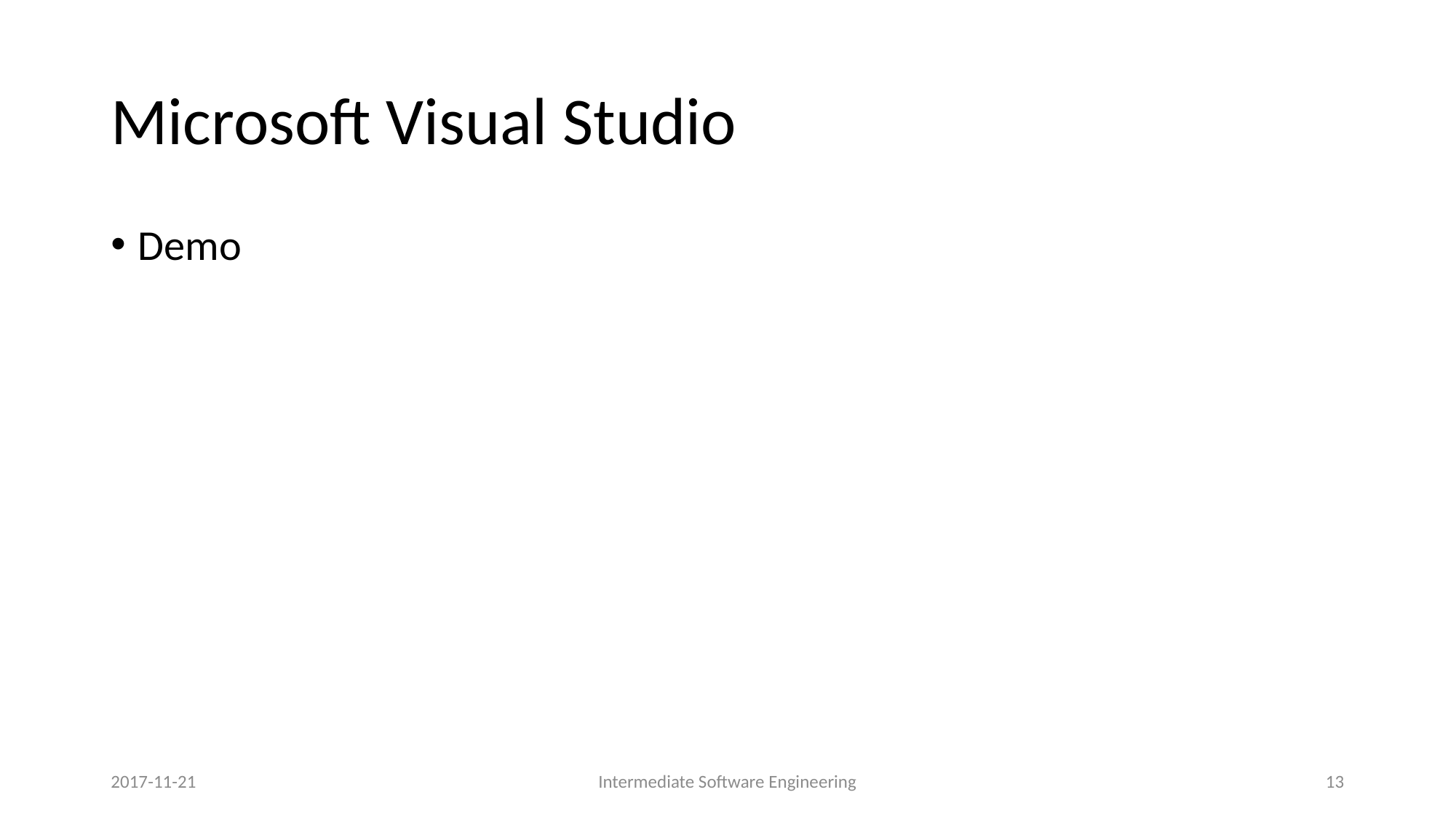

# Microsoft Visual Studio
Demo
2017-11-21
Intermediate Software Engineering
13